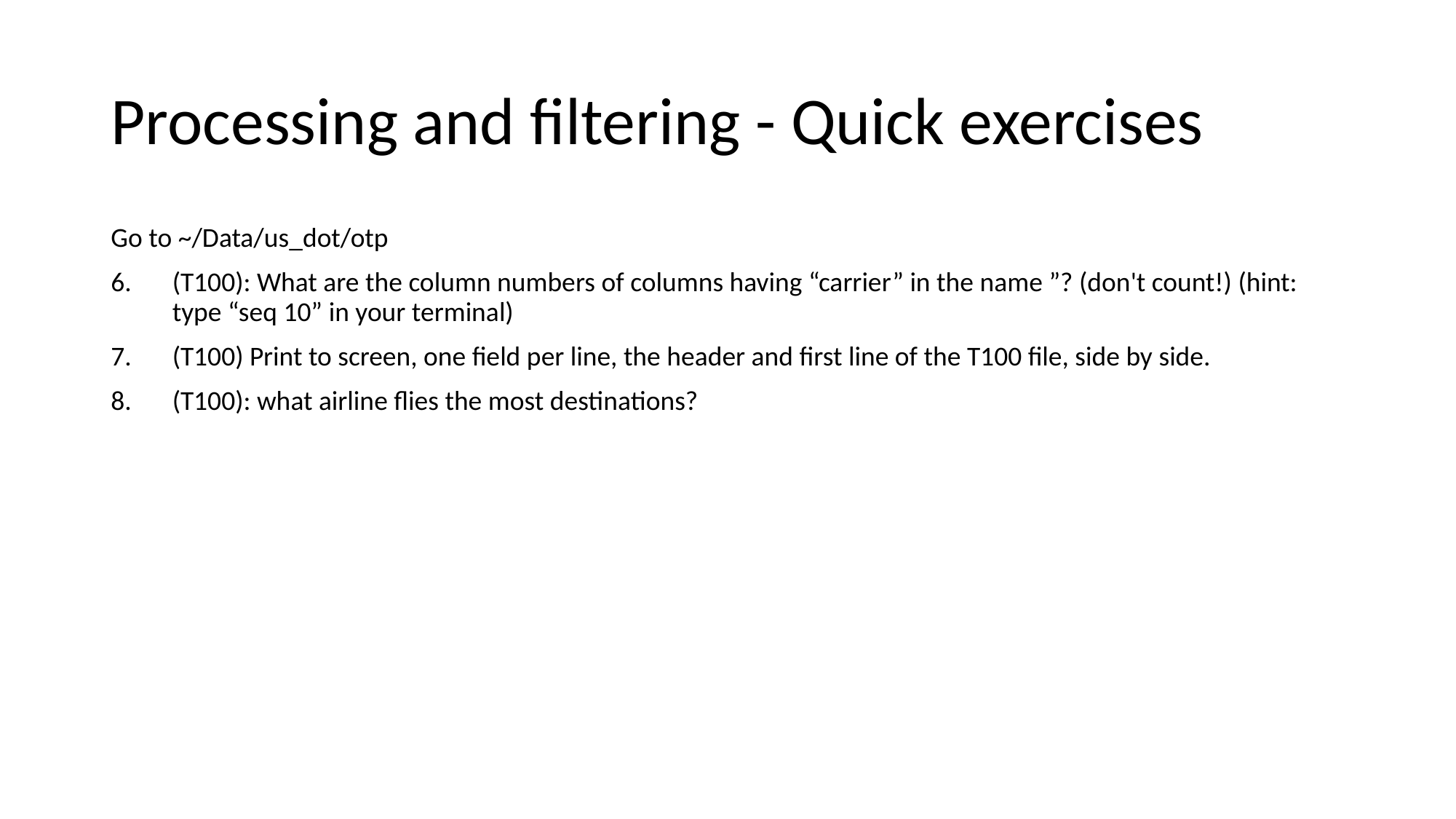

# Processing and filtering - Quick exercises
Go to ~/Data/us_dot/otp
(T100): What are the column numbers of columns having “carrier” in the name ”? (don't count!) (hint: type “seq 10” in your terminal)
(T100) Print to screen, one field per line, the header and first line of the T100 file, side by side.
(T100): what airline flies the most destinations?